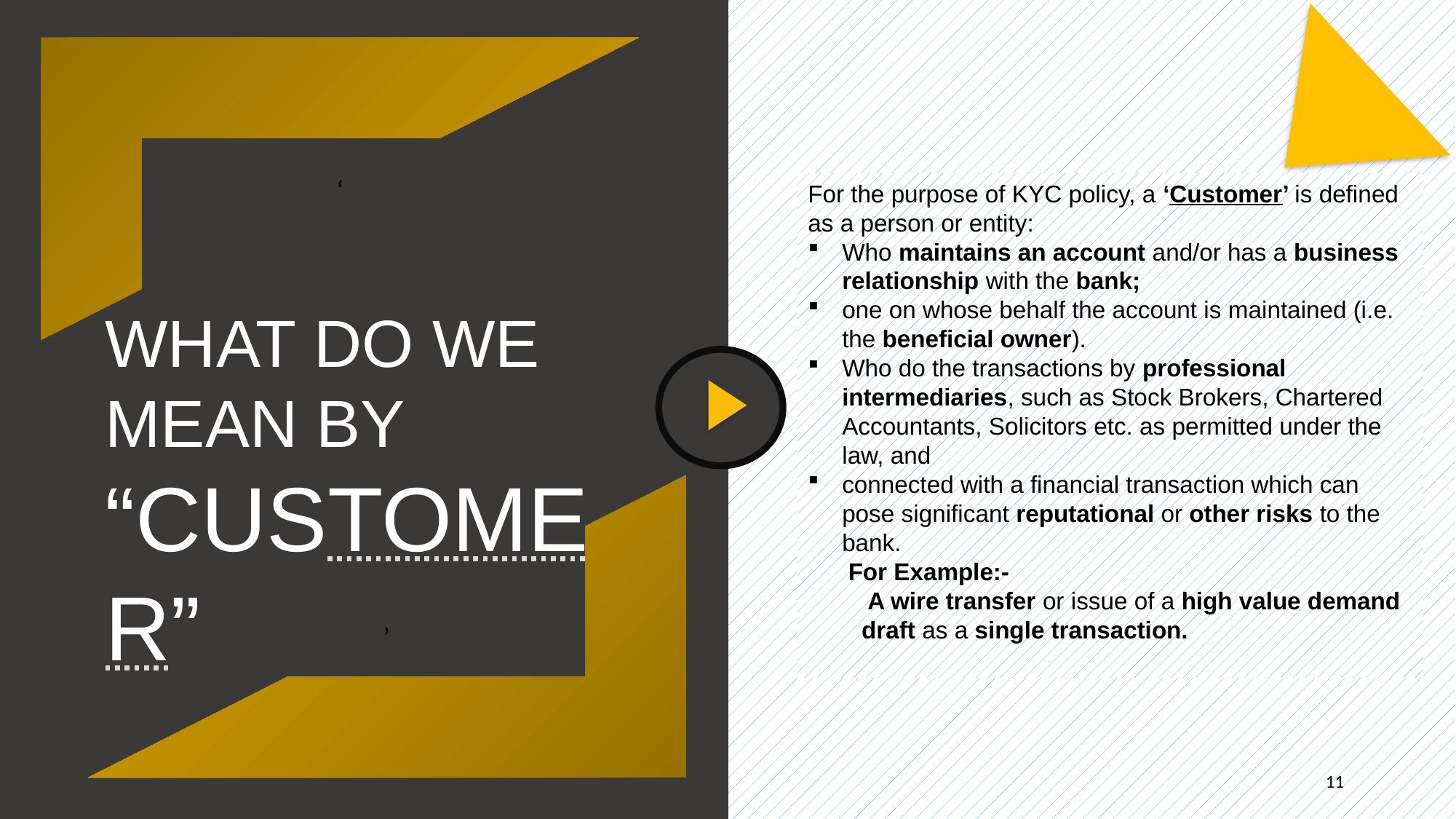

‘

For the purpose of KYC policy, a ‘Customer’ is defined as a person or entity:
Who maintains an account and/or has a business relationship with the bank;
one on whose behalf the account is maintained (i.e. the beneficial owner).
Who do the transactions by professional intermediaries, such as Stock Brokers, Chartered Accountants, Solicitors etc. as permitted under the law, and
connected with a financial transaction which can pose significant reputational or other risks to the bank.
      For Example:-
         A wire transfer or issue of a high value demand          draft as a single transaction.

WHAT DO WE MEAN BY “CUSTOMER”

‘
11